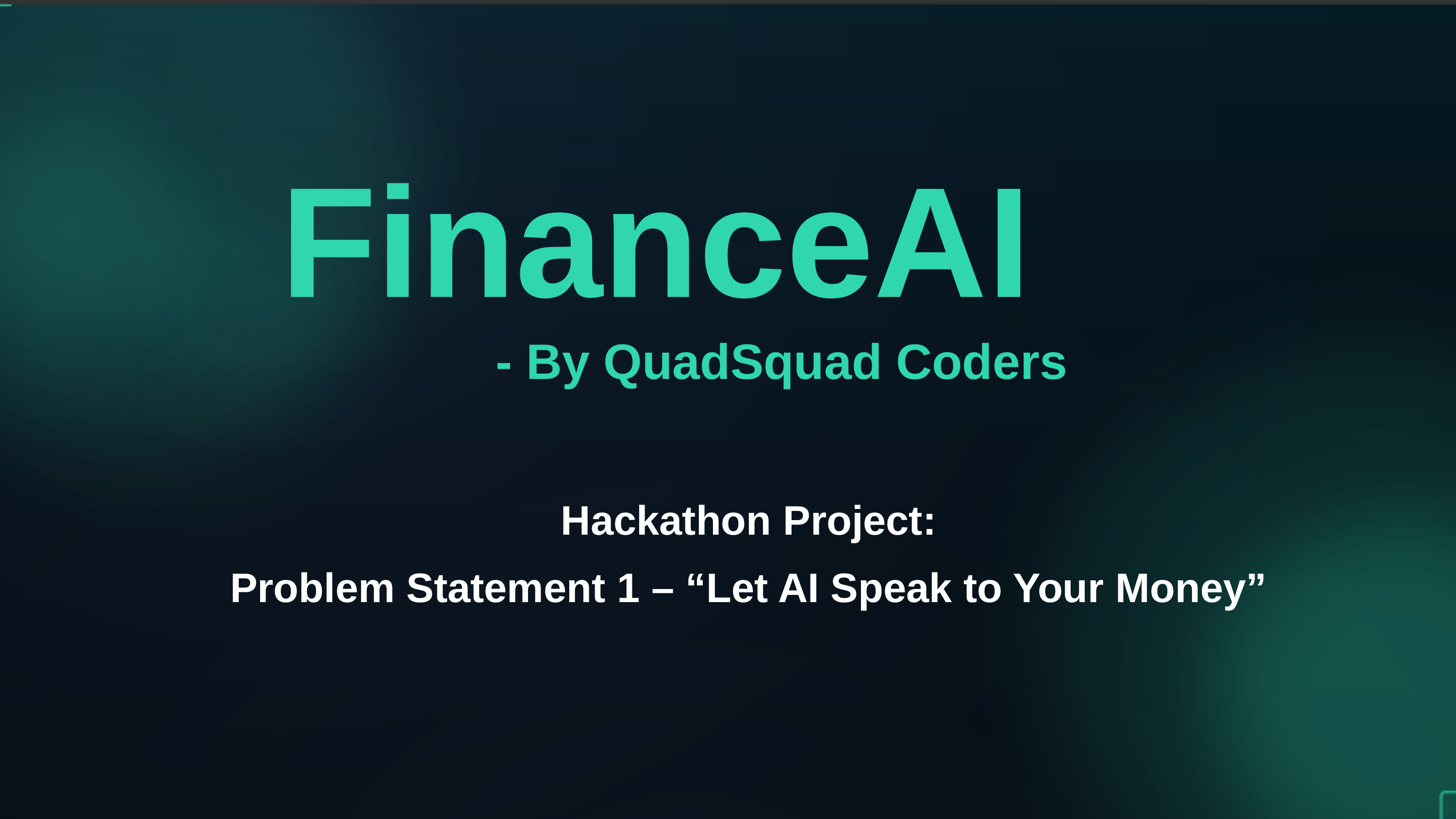

FinanceAI

- By QuadSquad Coders
 Hackathon Project:
 Problem Statement 1 – “Let AI Speak to Your Money”